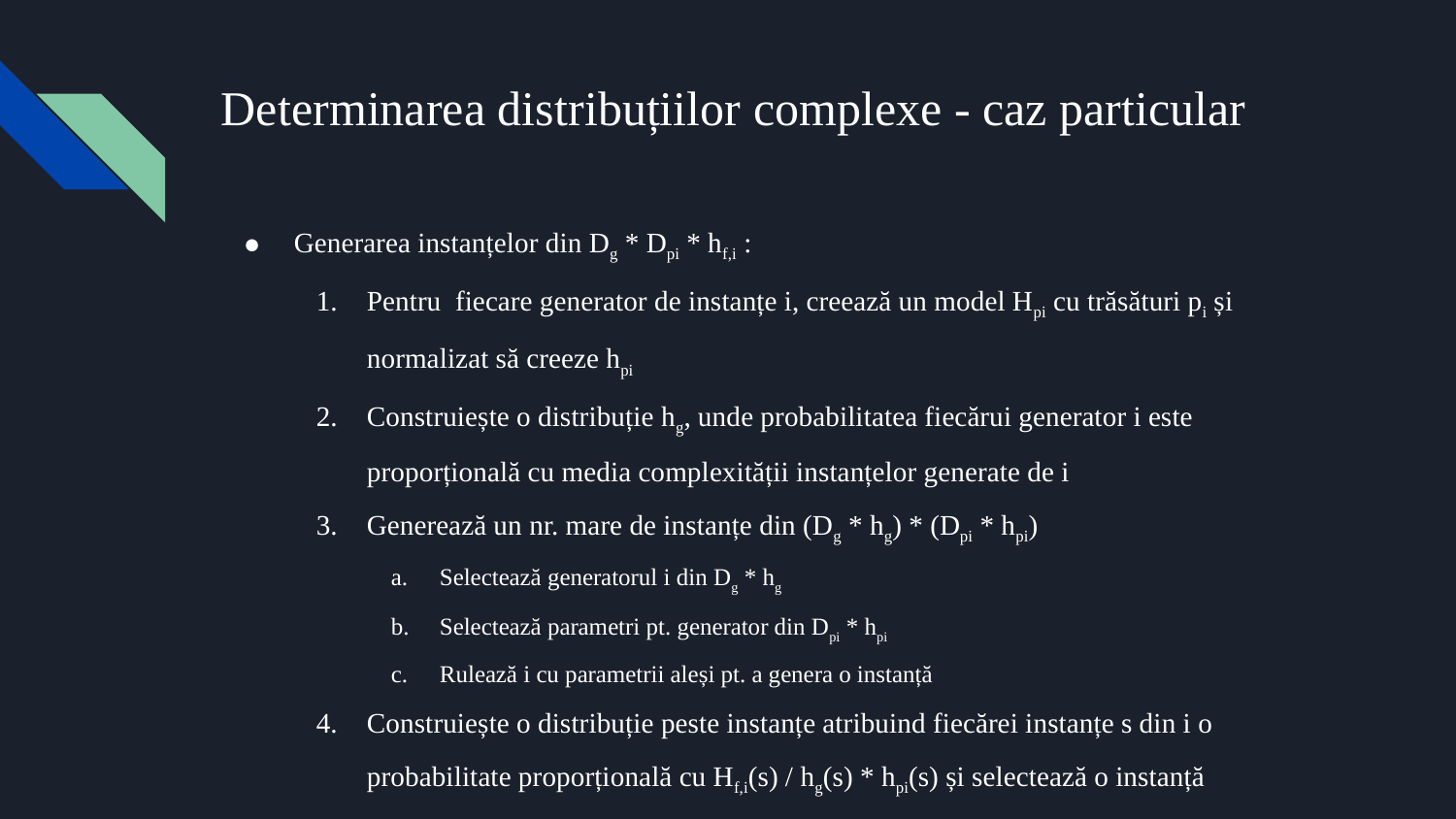

# Determinarea distribuțiilor complexe - caz particular
Generarea instanțelor din Dg * Dpi * hf,i :
Pentru  fiecare generator de instanțe i, creează un model Hpi cu trăsături pi și normalizat să creeze hpi
Construiește o distribuție hg, unde probabilitatea fiecărui generator i este proporțională cu media complexității instanțelor generate de i
Generează un nr. mare de instanțe din (Dg * hg) * (Dpi * hpi)
Selectează generatorul i din Dg * hg
Selectează parametri pt. generator din Dpi * hpi
Rulează i cu parametrii aleși pt. a genera o instanță
Construiește o distribuție peste instanțe atribuind fiecărei instanțe s din i o probabilitate proporțională cu Hf,i(s) / hg(s) * hpi(s) și selectează o instanță